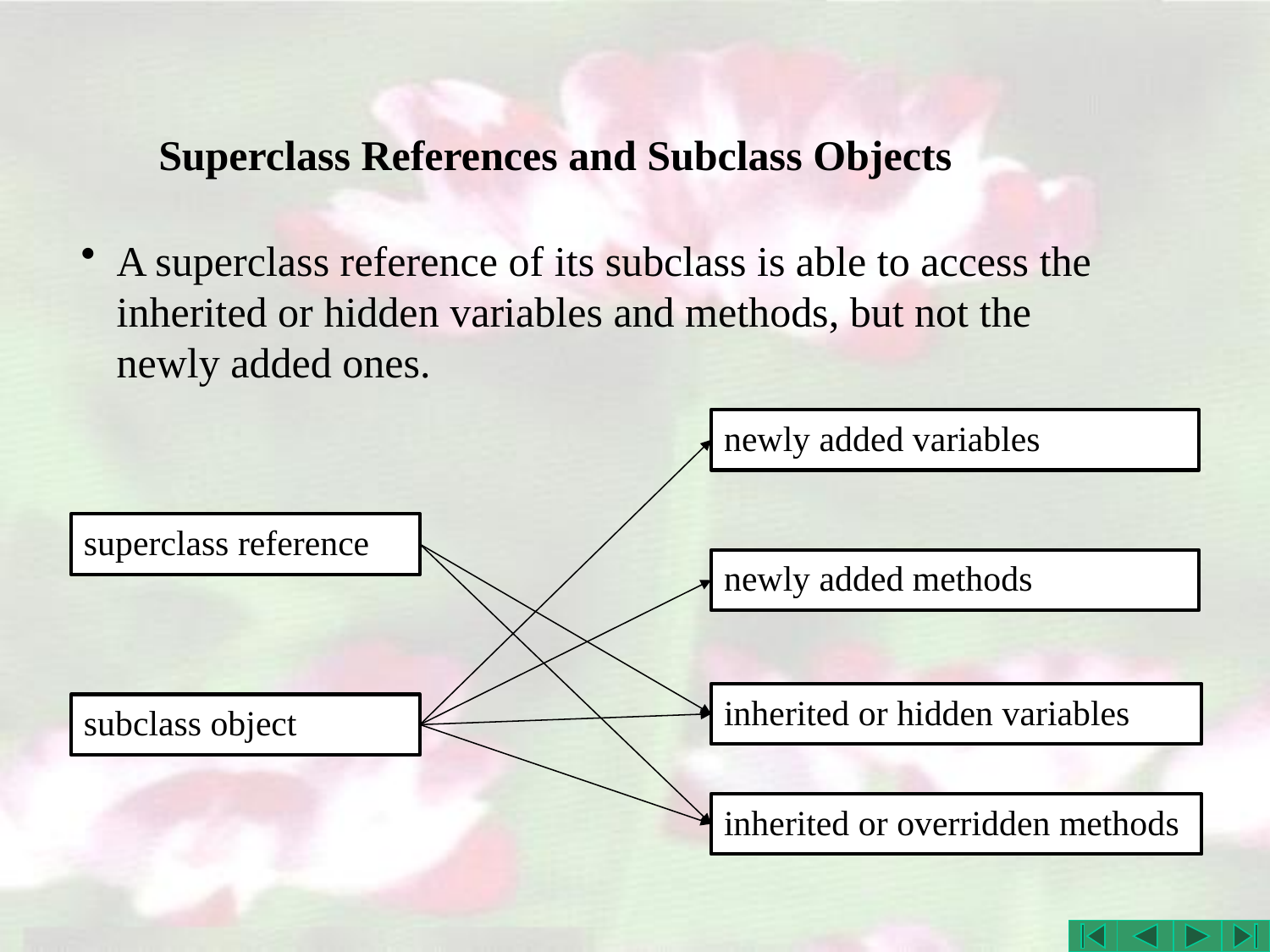

# Superclass References and Subclass Objects
A superclass reference of its subclass is able to access the inherited or hidden variables and methods, but not the newly added ones.
newly added variables
superclass reference
newly added methods
inherited or hidden variables
subclass object
inherited or overridden methods